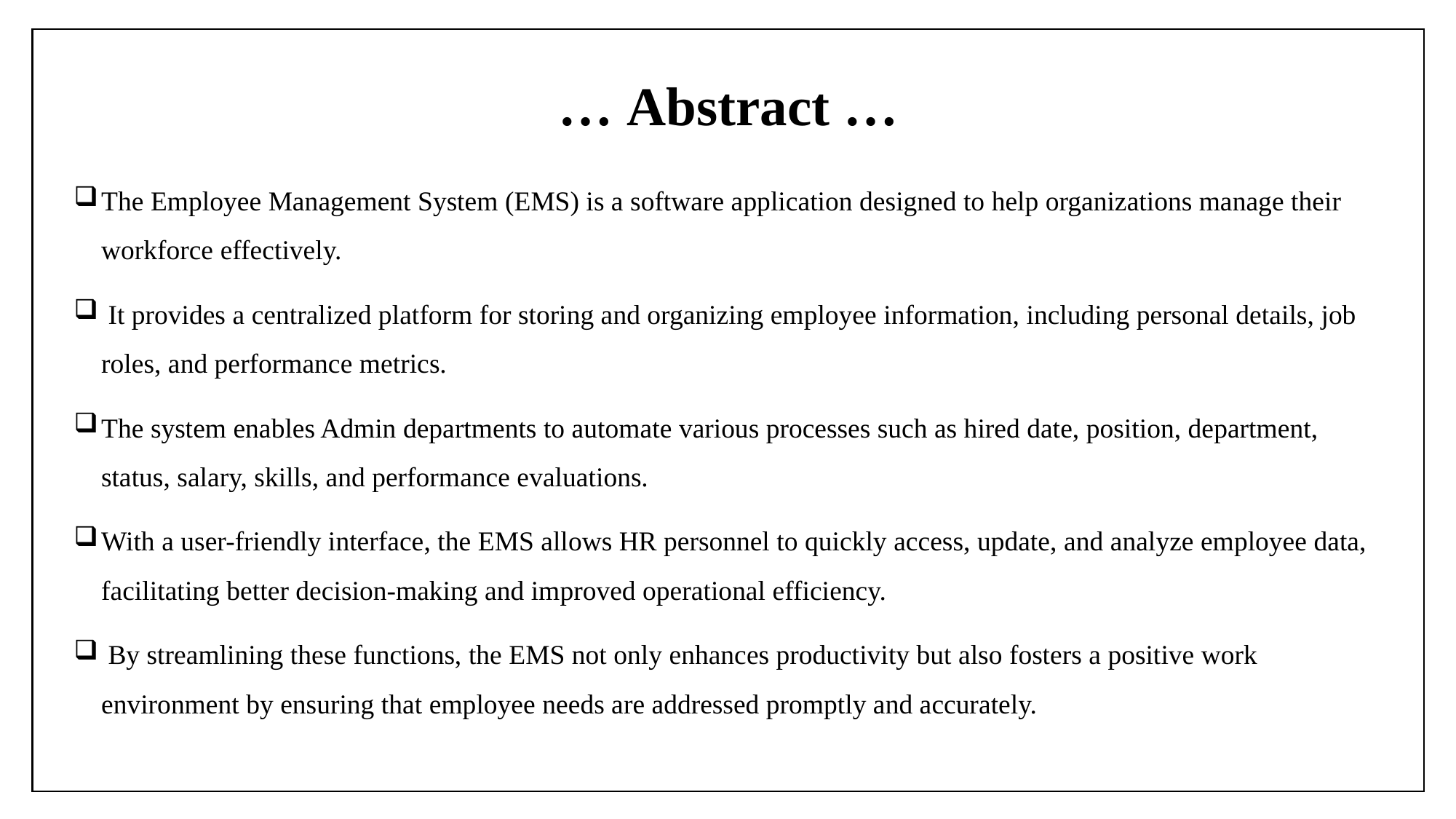

# … Abstract …
The Employee Management System (EMS) is a software application designed to help organizations manage their workforce effectively.
 It provides a centralized platform for storing and organizing employee information, including personal details, job roles, and performance metrics.
The system enables Admin departments to automate various processes such as hired date, position, department, status, salary, skills, and performance evaluations.
With a user-friendly interface, the EMS allows HR personnel to quickly access, update, and analyze employee data, facilitating better decision-making and improved operational efficiency.
 By streamlining these functions, the EMS not only enhances productivity but also fosters a positive work environment by ensuring that employee needs are addressed promptly and accurately.